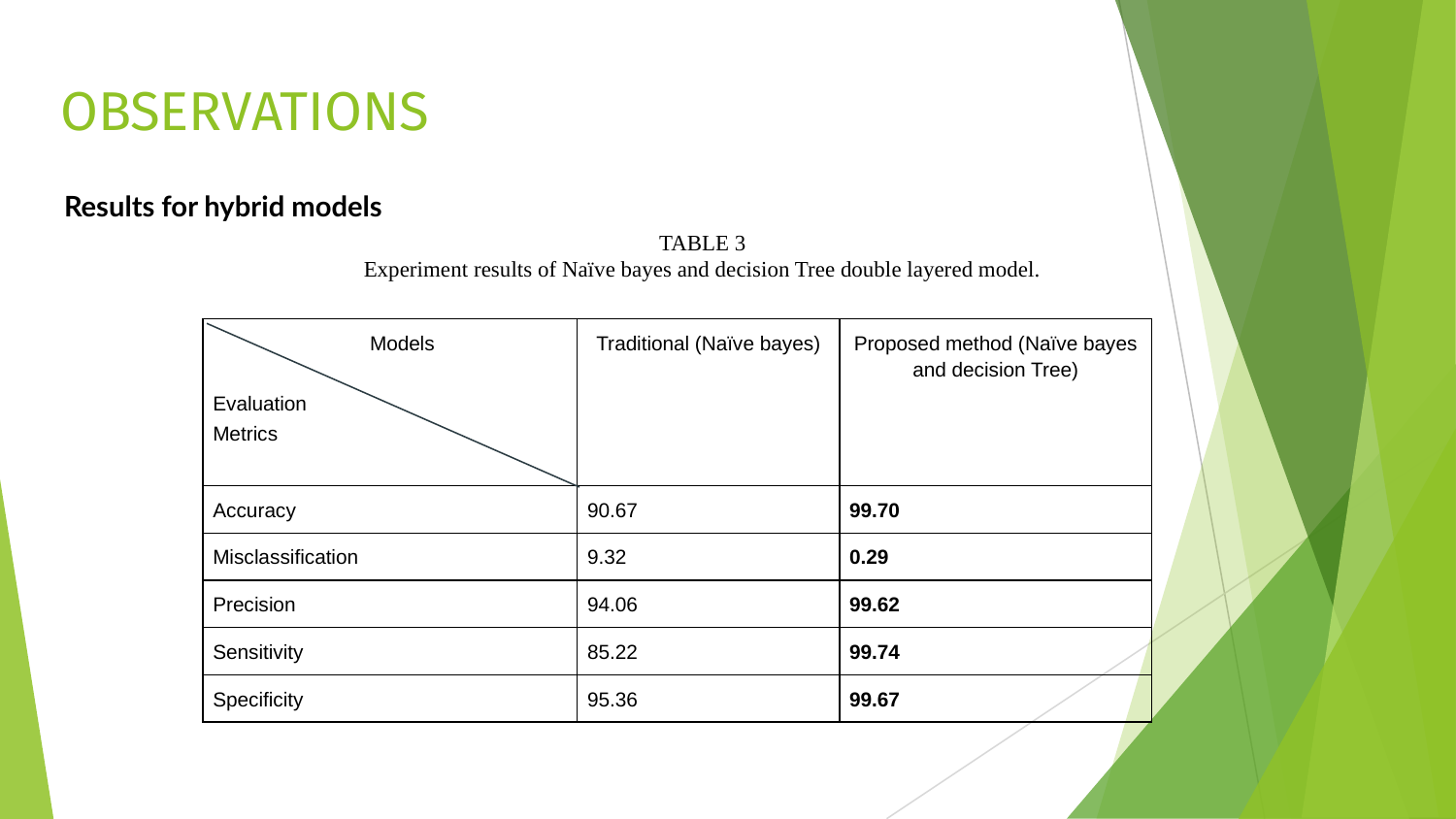

# OBSERVATIONS
Results for hybrid models
TABLE 3
Experiment results of Naïve bayes and decision Tree double layered model.
| Models Evaluation Metrics | Traditional (Naïve bayes) | Proposed method (Naïve bayes and decision Tree) |
| --- | --- | --- |
| Accuracy | 90.67 | 99.70 |
| Misclassification | 9.32 | 0.29 |
| Precision | 94.06 | 99.62 |
| Sensitivity | 85.22 | 99.74 |
| Specificity | 95.36 | 99.67 |